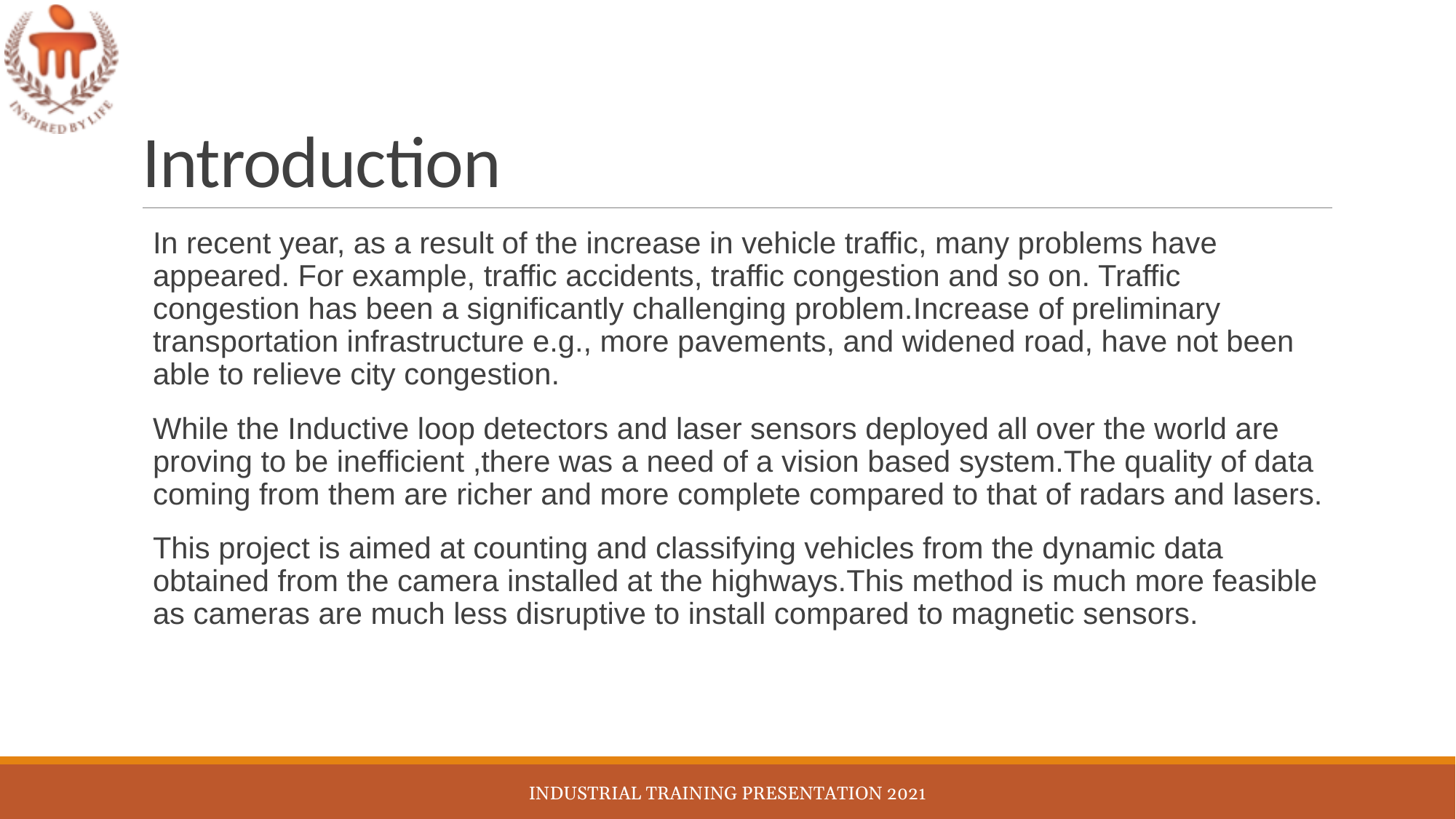

# Introduction
In recent year, as a result of the increase in vehicle traffic, many problems have appeared. For example, traffic accidents, traffic congestion and so on. Traffic congestion has been a significantly challenging problem.Increase of preliminary transportation infrastructure e.g., more pavements, and widened road, have not been able to relieve city congestion.
While the Inductive loop detectors and laser sensors deployed all over the world are proving to be inefficient ,there was a need of a vision based system.The quality of data coming from them are richer and more complete compared to that of radars and lasers.
This project is aimed at counting and classifying vehicles from the dynamic data obtained from the camera installed at the highways.This method is much more feasible as cameras are much less disruptive to install compared to magnetic sensors.

Industrial Training Presentation 2021
3